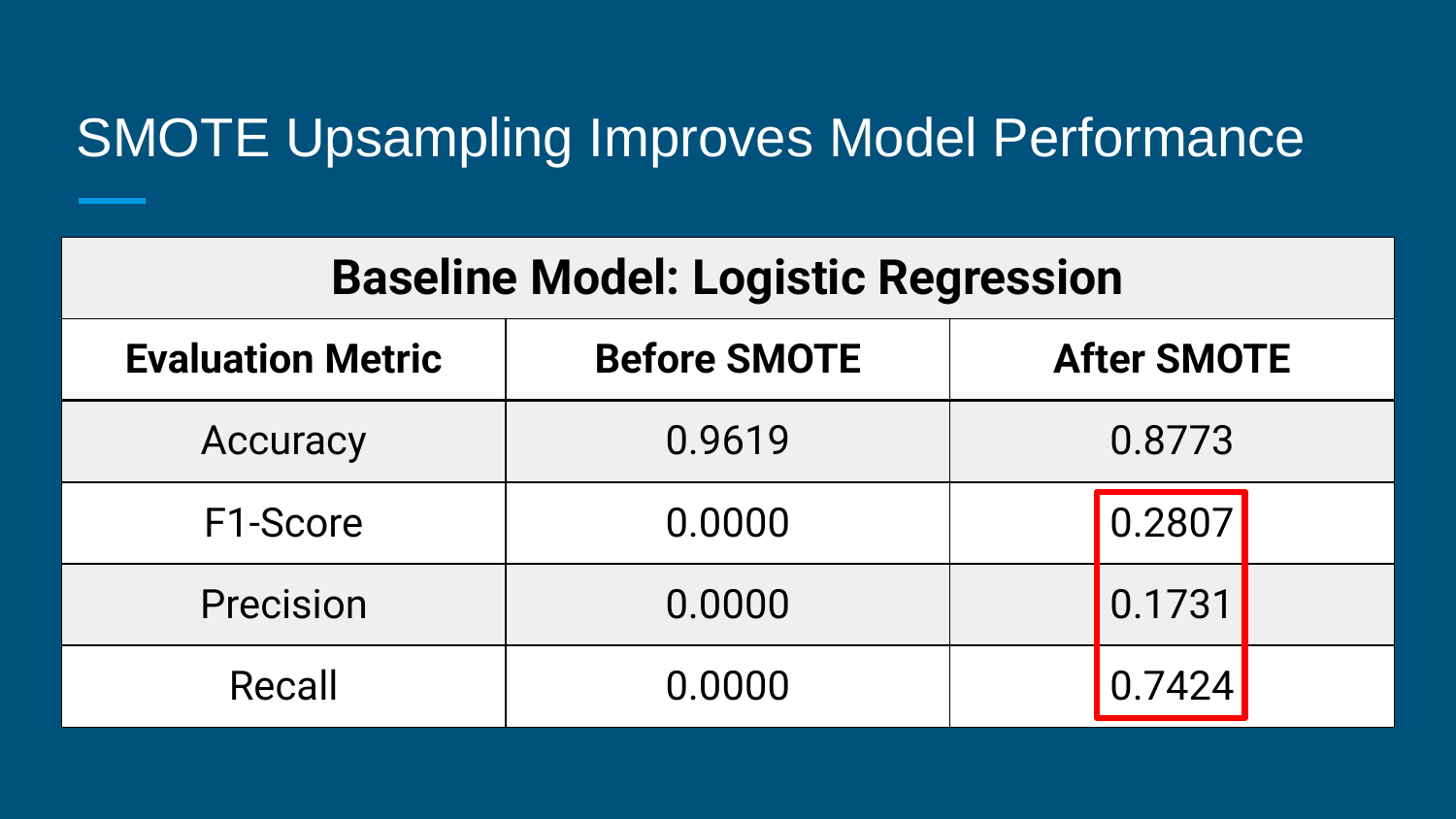

# SMOTE Upsampling Improves Model Performance
| Baseline Model: Logistic Regression |  |  |
| --- | --- | --- |
| Evaluation Metric | Before SMOTE | After SMOTE |
| Accuracy | 0.9619 | 0.8773 |
| F1-Score | 0.0000 | 0.2807 |
| Precision | 0.0000 | 0.1731 |
| Recall | 0.0000 | 0.7424 |